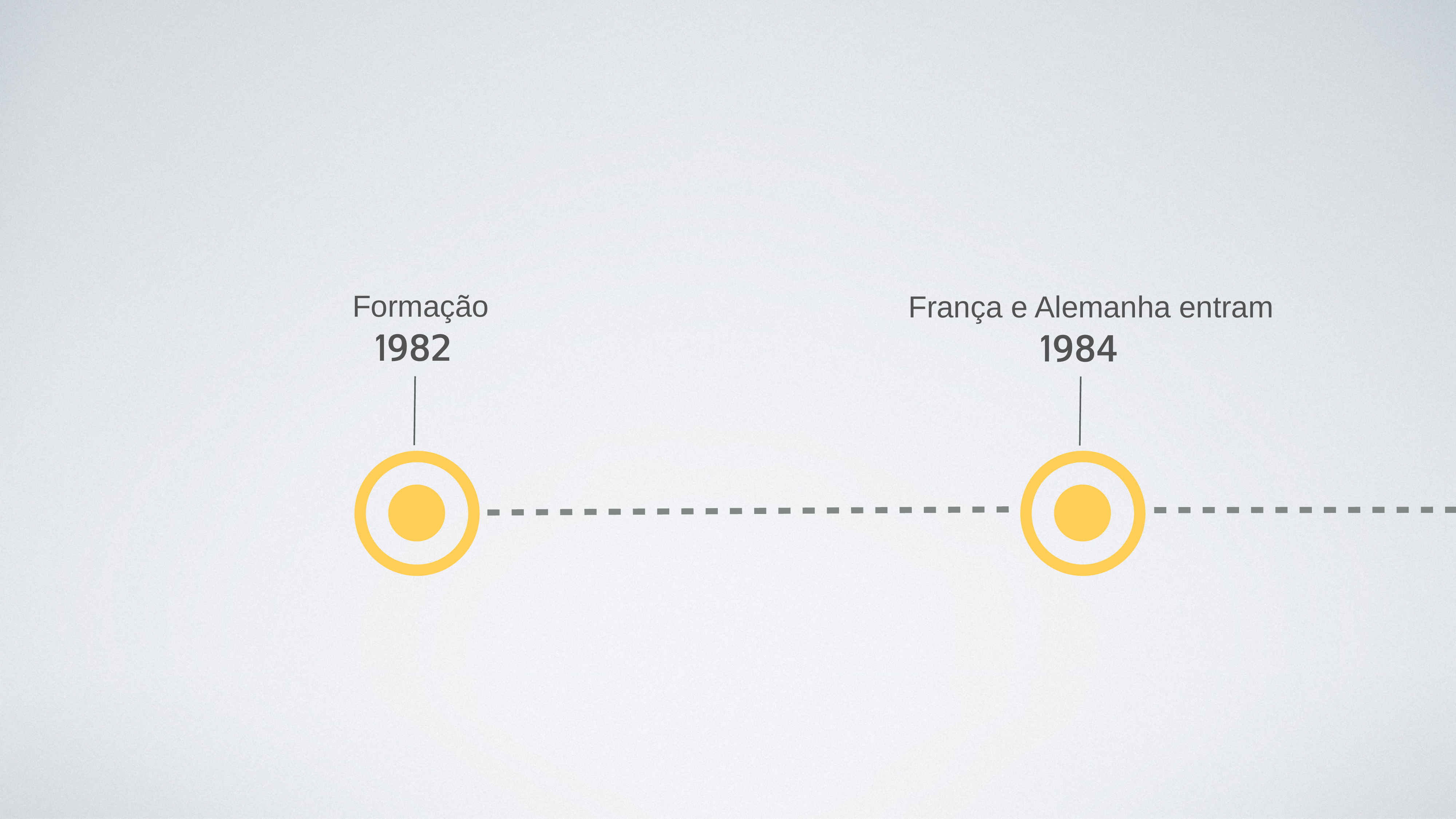

Formação
1982
           França e Alemanha entram
1984